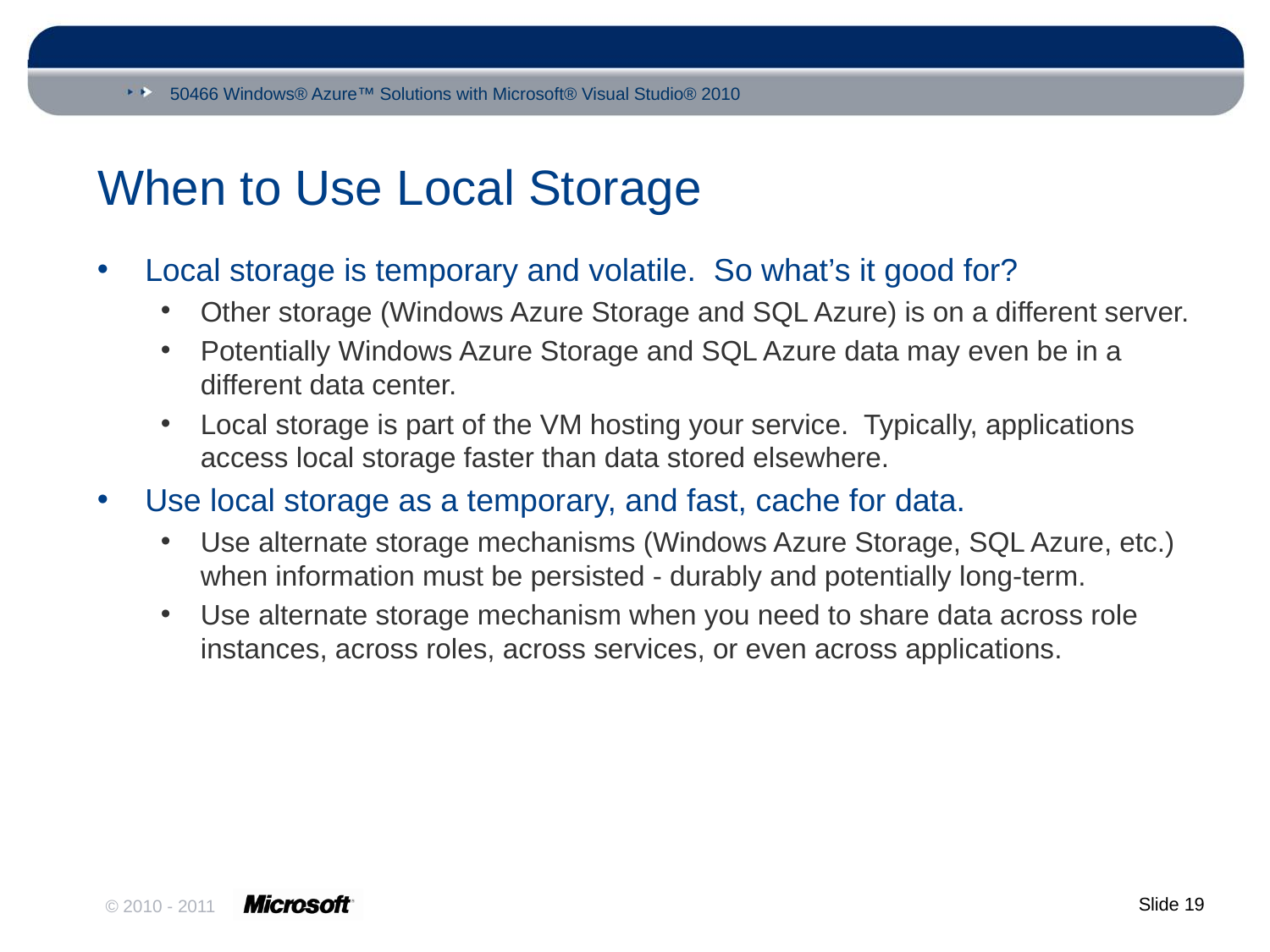

# When to Use Local Storage
Local storage is temporary and volatile.  So what’s it good for?
Other storage (Windows Azure Storage and SQL Azure) is on a different server.
Potentially Windows Azure Storage and SQL Azure data may even be in a different data center.
Local storage is part of the VM hosting your service.  Typically, applications access local storage faster than data stored elsewhere.
Use local storage as a temporary, and fast, cache for data.
Use alternate storage mechanisms (Windows Azure Storage, SQL Azure, etc.) when information must be persisted - durably and potentially long-term.
Use alternate storage mechanism when you need to share data across role instances, across roles, across services, or even across applications.